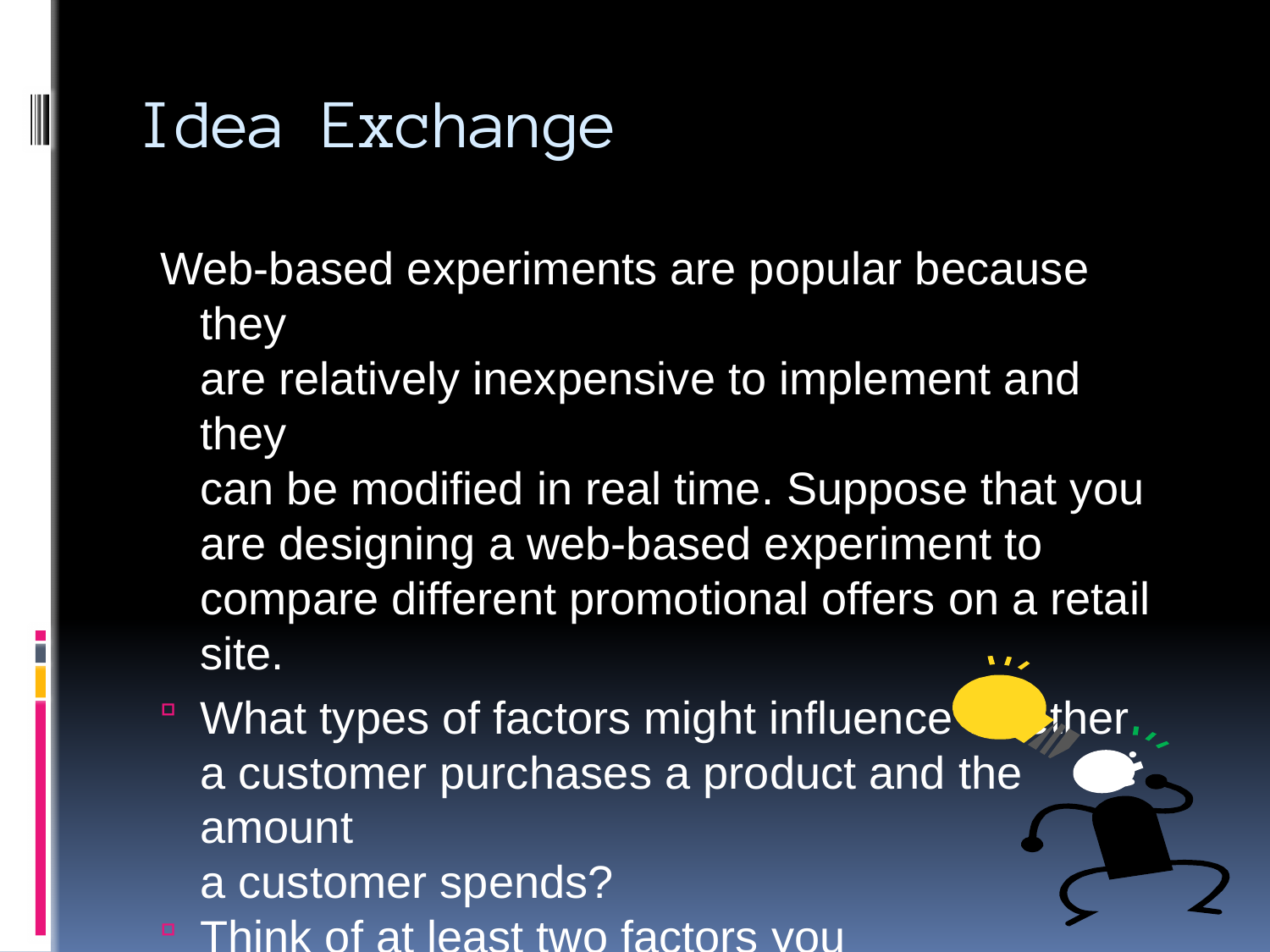

# Idea Exchange
Web-based experiments are popular because they
are relatively inexpensive to implement and they
can be modified in real time. Suppose that you are designing a web-based experiment to compare different promotional offers on a retail site.
What types of factors might influence whether
a customer purchases a product and the amount
a customer spends?
Think of at least two factors you
 	would want to design into your study.